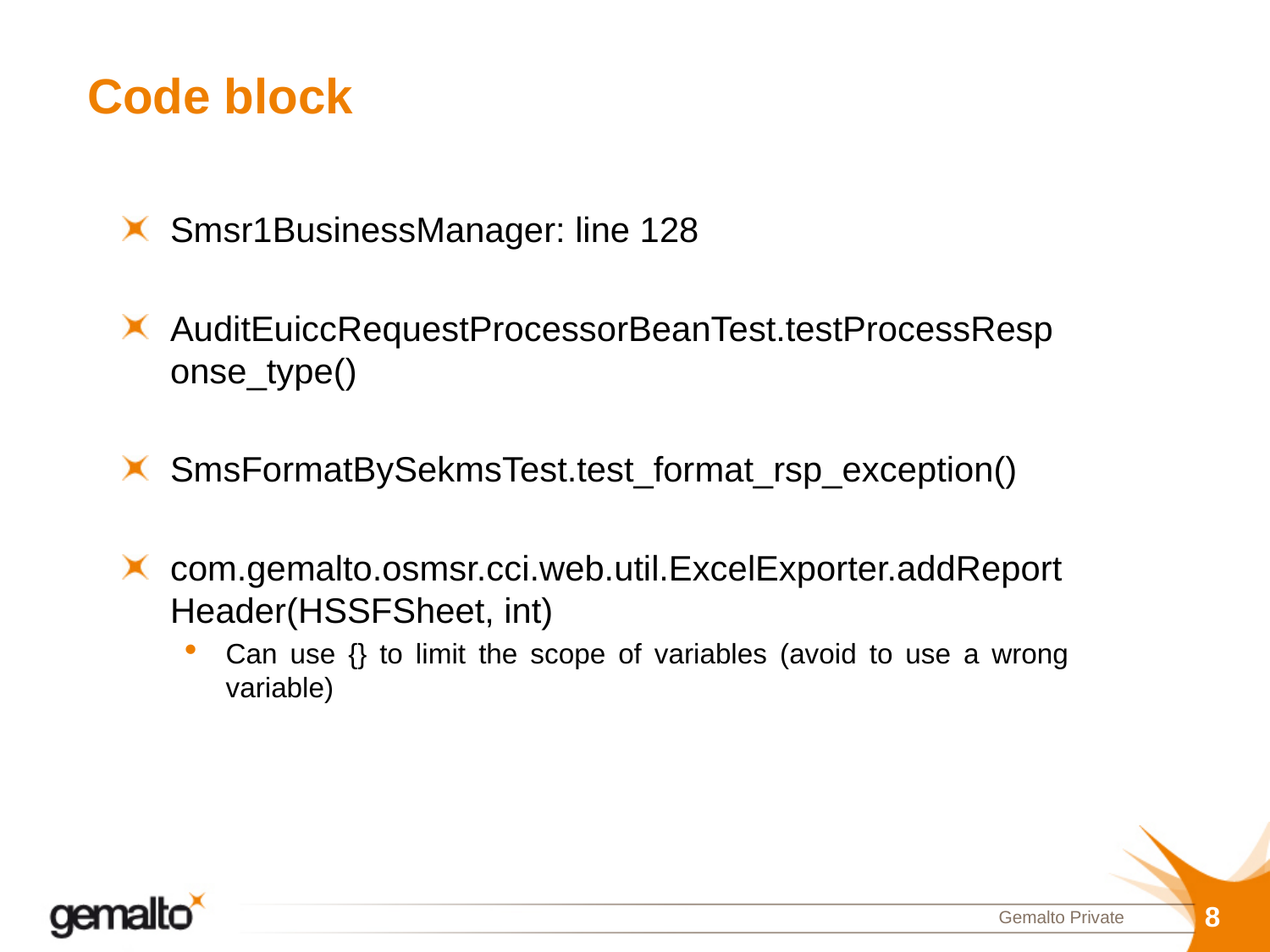

# Code block
Smsr1BusinessManager: line 128

AuditEuiccRequestProcessorBeanTest.testProcessResponse_type()

SmsFormatBySekmsTest.test_format_rsp_exception()

com.gemalto.osmsr.cci.web.util.ExcelExporter.addReportHeader(HSSFSheet, int)
Can use {} to limit the scope of variables (avoid to use a wrong variable)

8
Gemalto Private